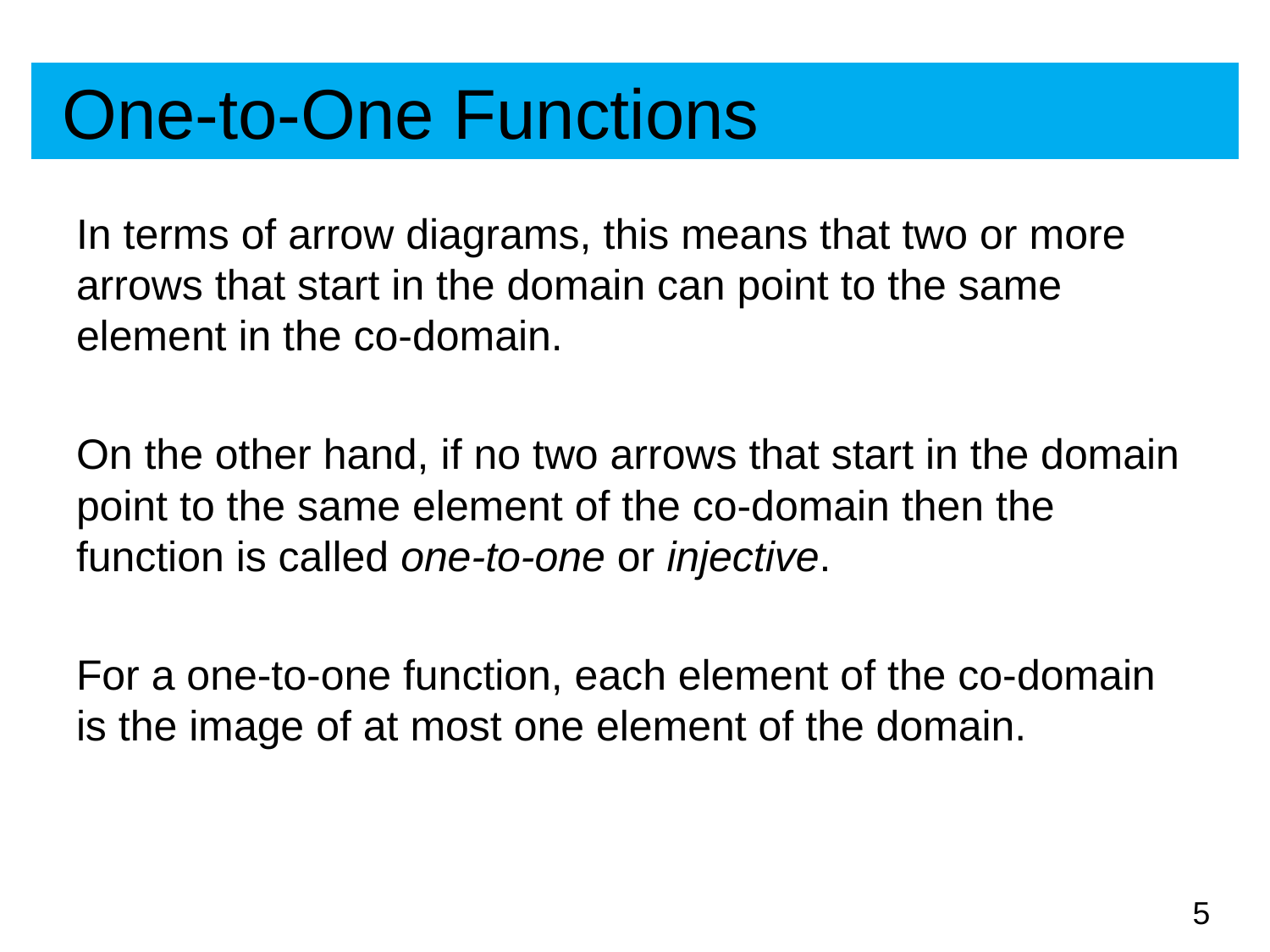

# One-to-One Functions
In terms of arrow diagrams, this means that two or more arrows that start in the domain can point to the same element in the co-domain.

On the other hand, if no two arrows that start in the domain point to the same element of the co-domain then the function is called one-to-one or injective.

For a one-to-one function, each element of the co-domain is the image of at most one element of the domain.